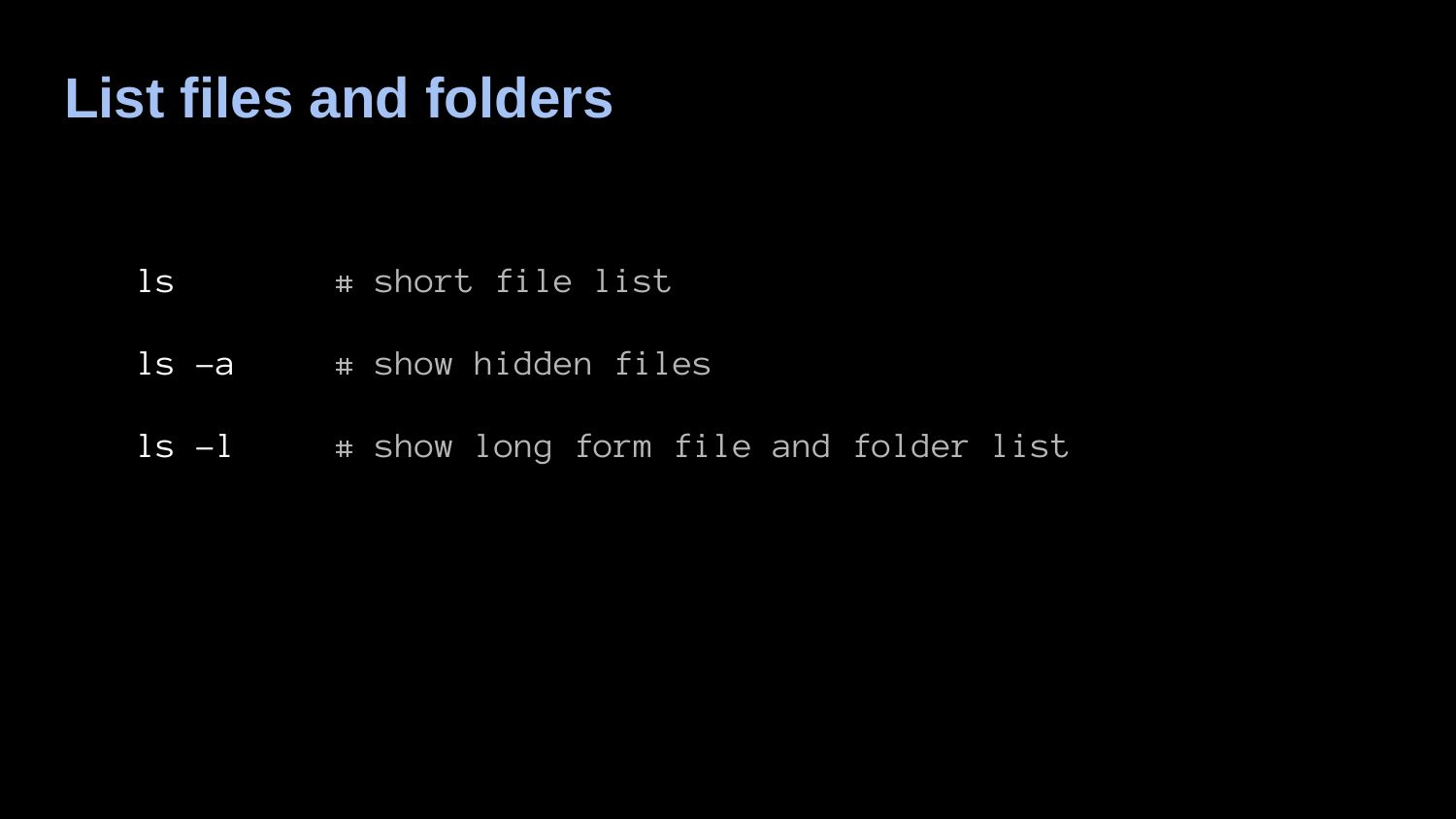

# List files and folders

ls        # short file list
ls -a     # show hidden files
ls -l     # show long form file and folder list